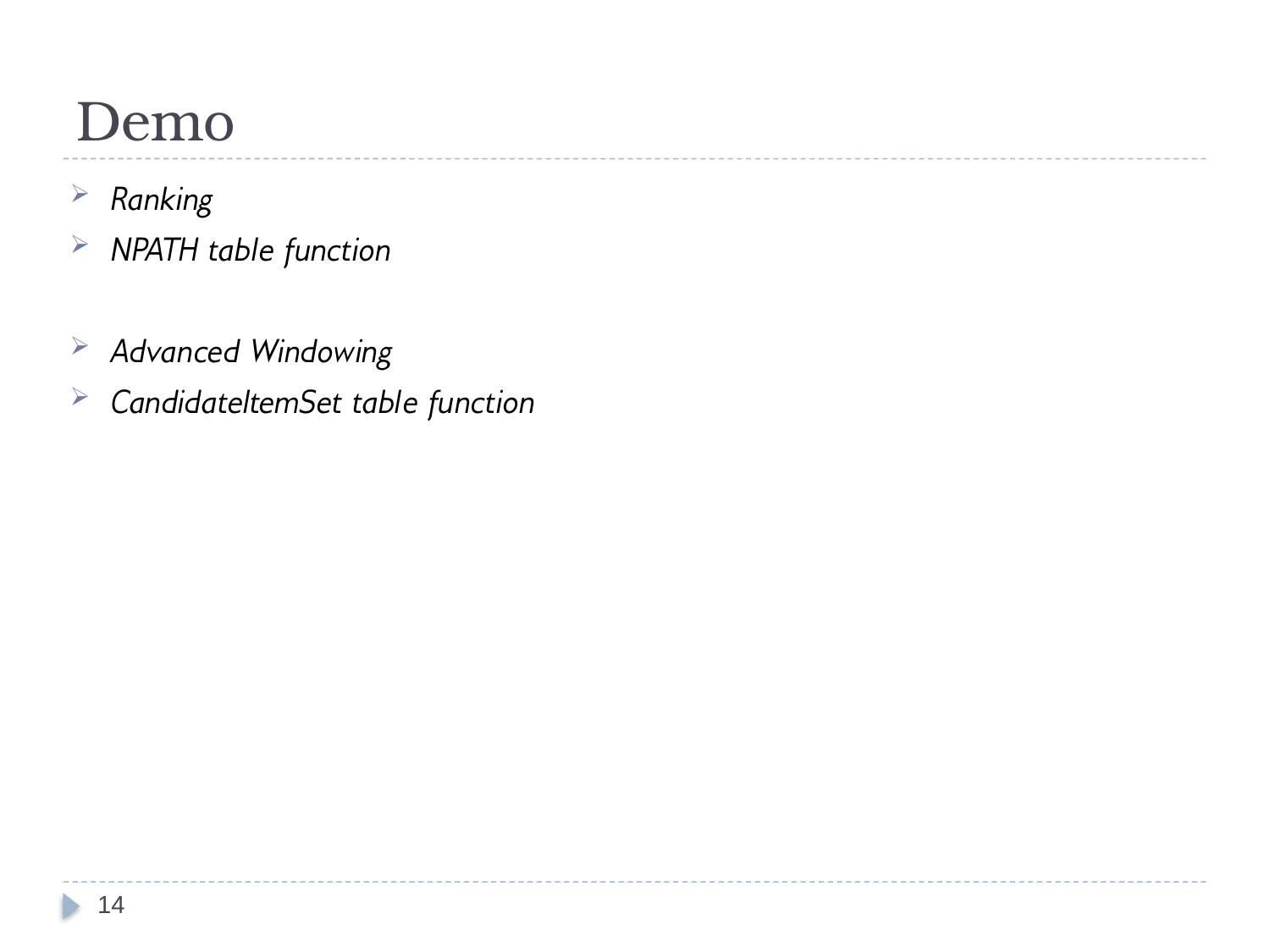

# Demo
Ranking
NPATH table function

Advanced Windowing
CandidateItemSet table function

14